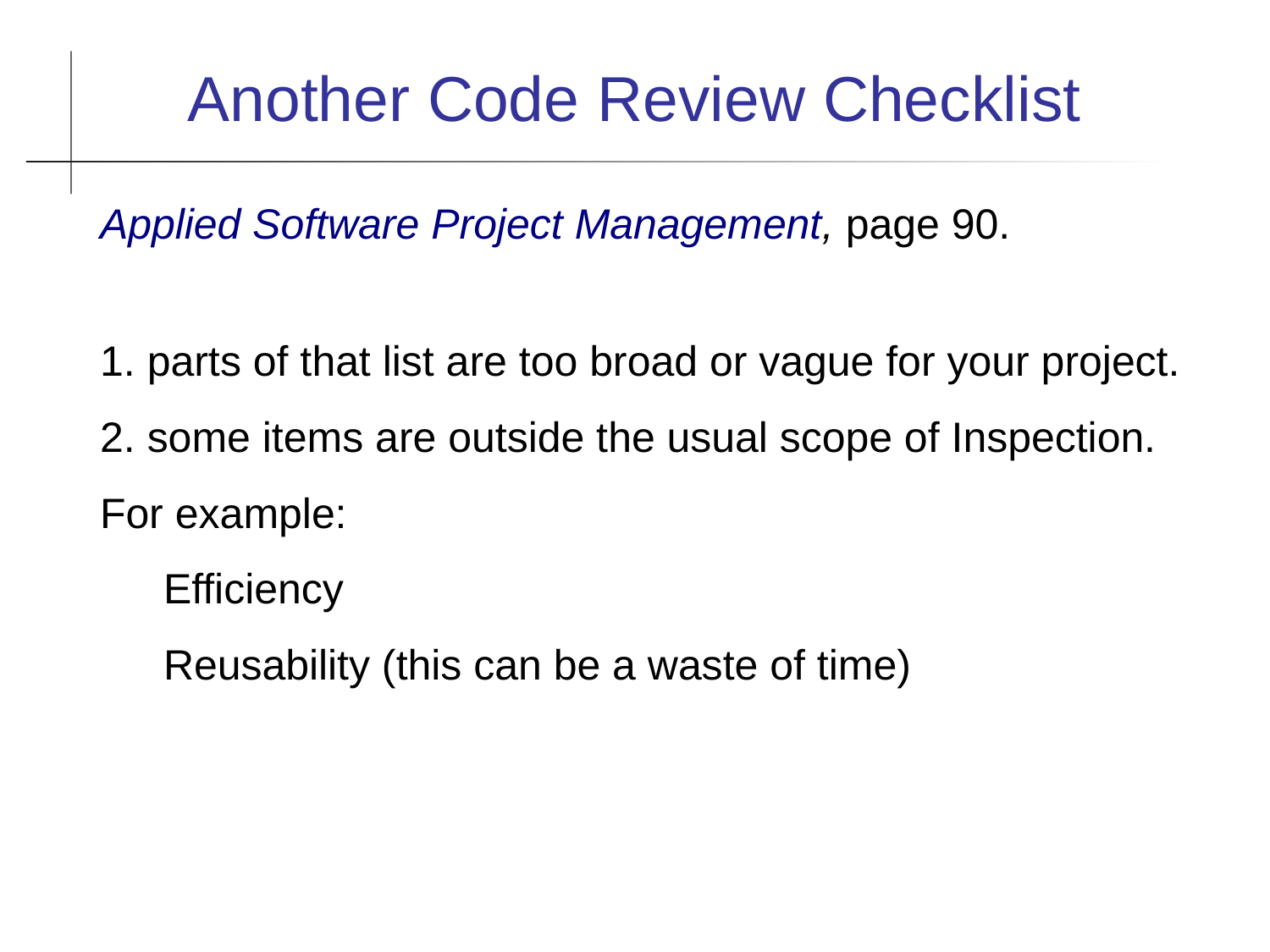

Another Code Review Checklist
Applied Software Project Management, page 90.

1. parts of that list are too broad or vague for your project.
2. some items are outside the usual scope of Inspection.
For example:
Efficiency
Reusability (this can be a waste of time)